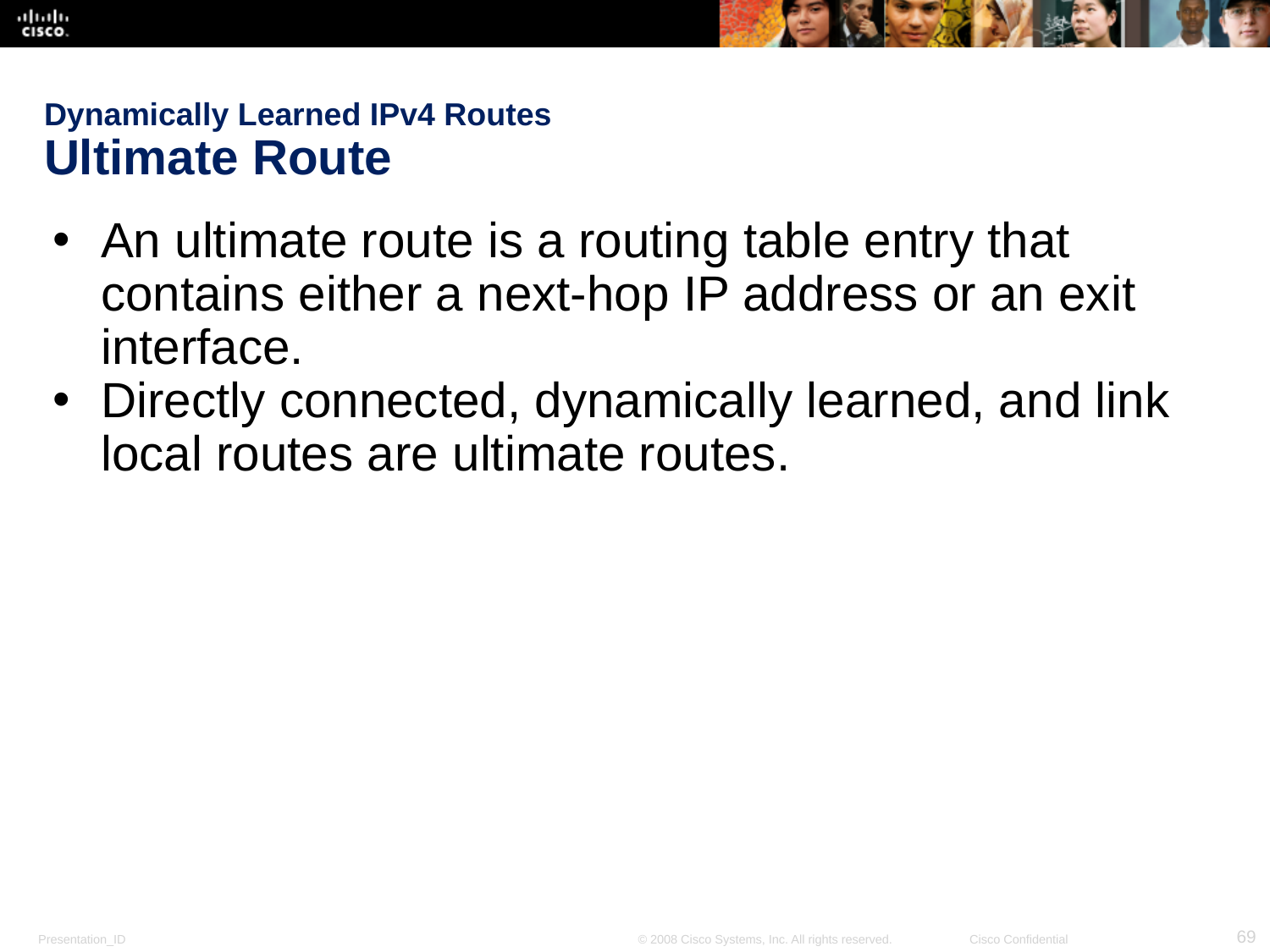

# Dynamically Learned IPv4 Routes Ultimate Route
An ultimate route is a routing table entry that contains either a next-hop IP address or an exit interface.
Directly connected, dynamically learned, and link local routes are ultimate routes.